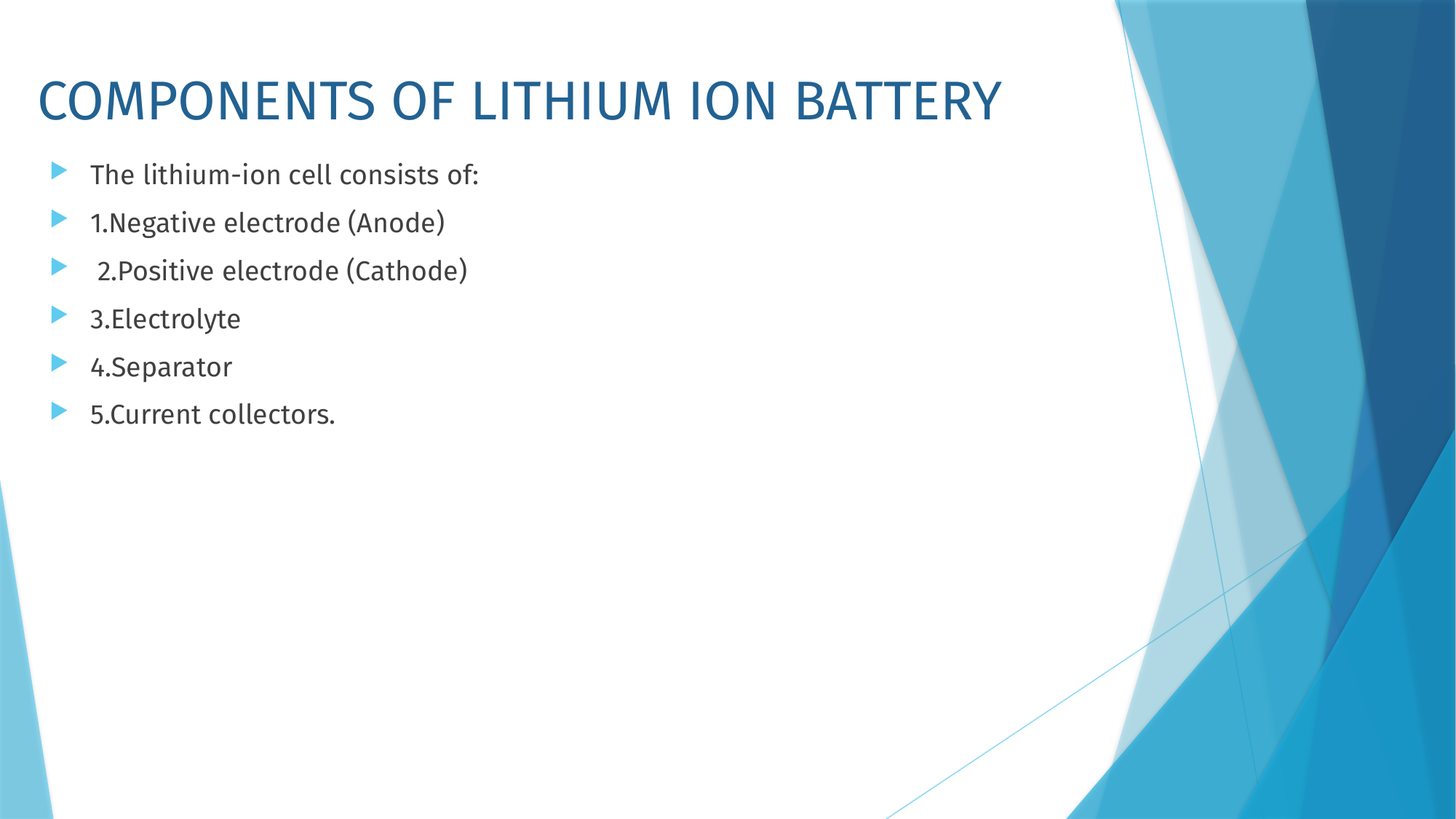

# COMPONENTS OF LITHIUM ION BATTERY
The lithium-ion cell consists of:
1.Negative electrode (Anode)
 2.Positive electrode (Cathode)
3.Electrolyte
4.Separator
5.Current collectors.